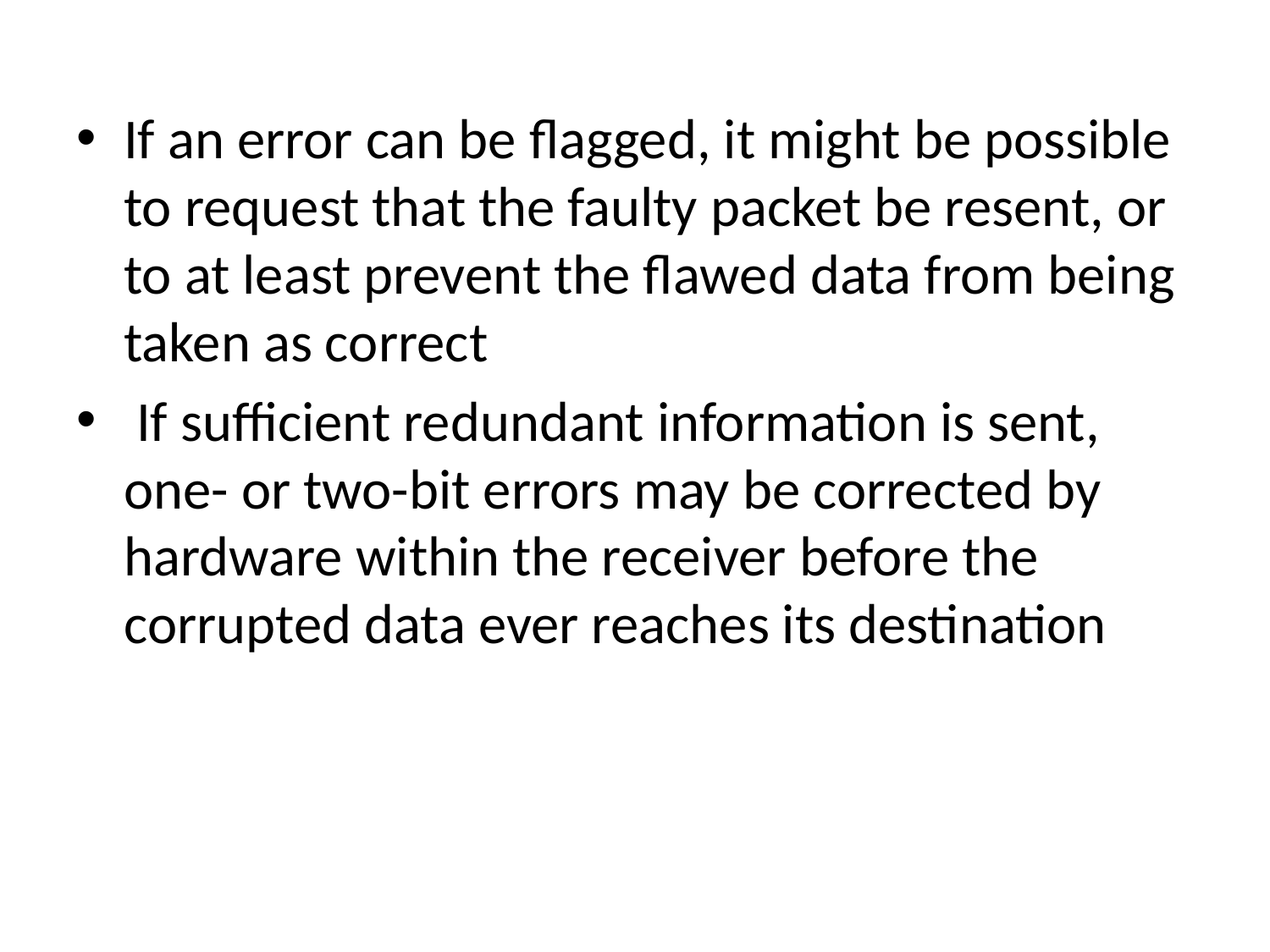

If an error can be flagged, it might be possible to request that the faulty packet be resent, or to at least prevent the flawed data from being taken as correct
 If sufficient redundant information is sent, one- or two-bit errors may be corrected by hardware within the receiver before the corrupted data ever reaches its destination